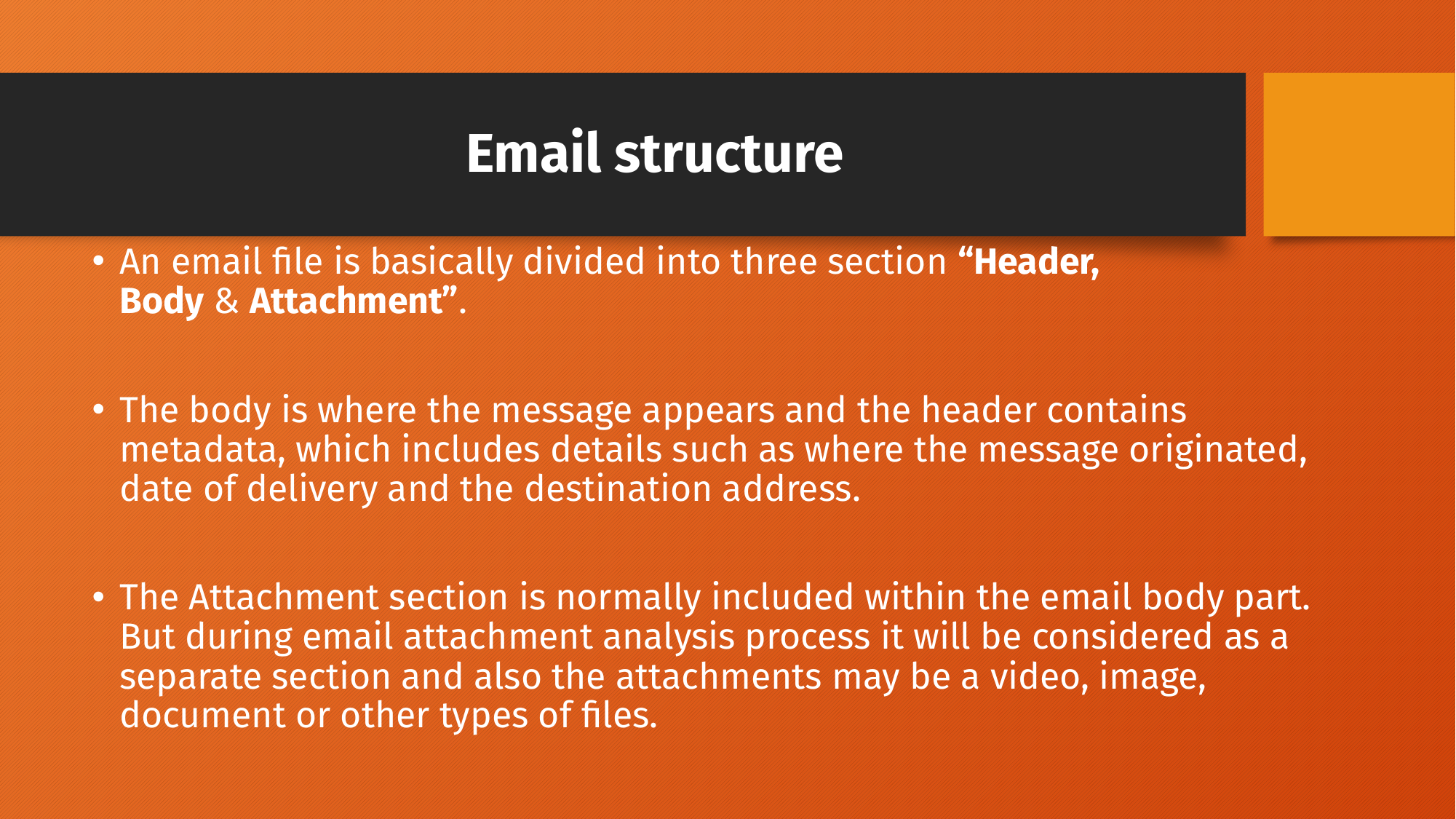

# Email structure
An email file is basically divided into three section “Header, Body & Attachment”.

The body is where the message appears and the header contains metadata, which includes details such as where the message originated, date of delivery and the destination address.

The Attachment section is normally included within the email body part. But during email attachment analysis process it will be considered as a separate section and also the attachments may be a video, image, document or other types of files.